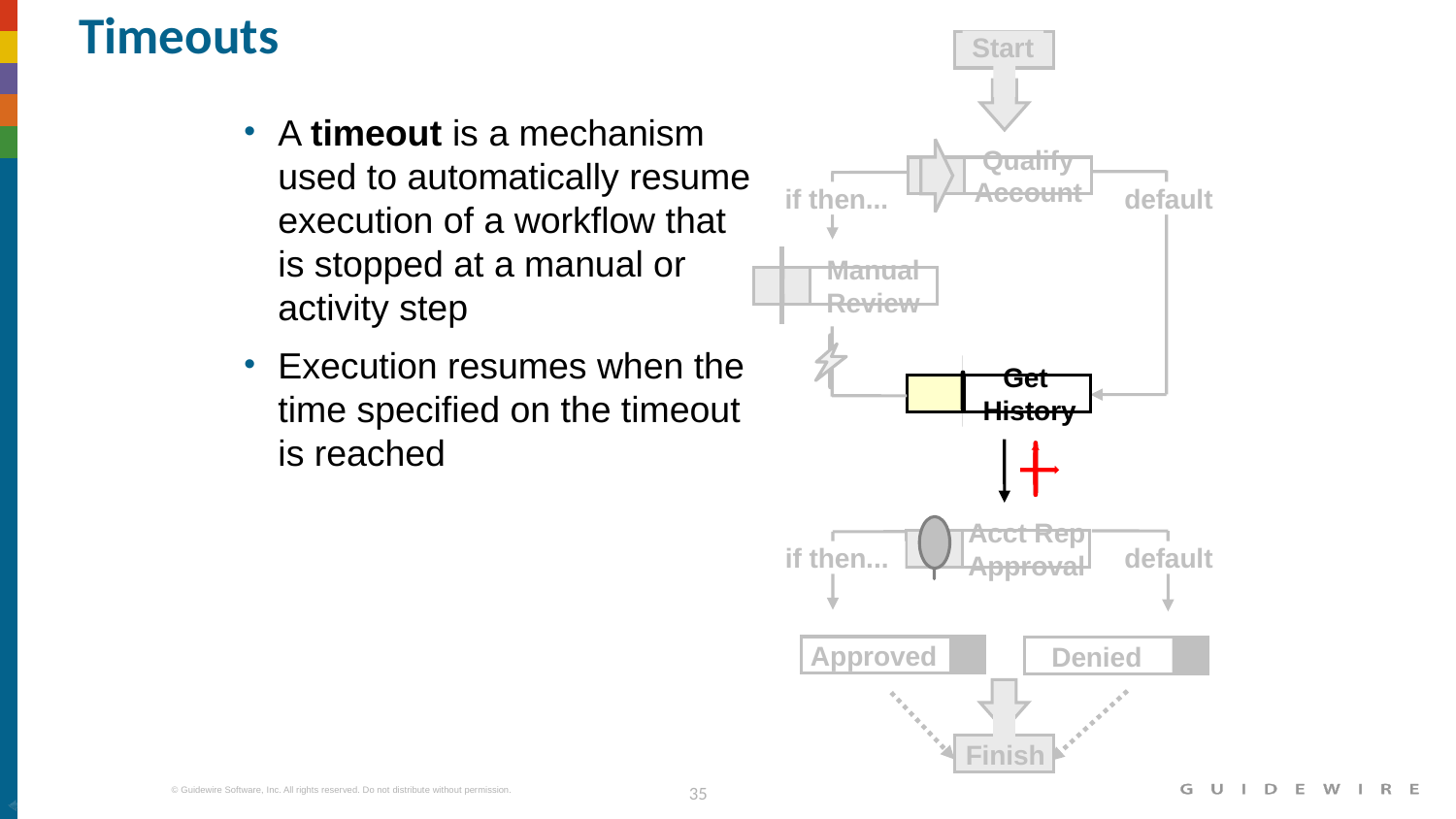

# Timeouts
Start

A timeout is a mechanism used to automatically resume execution of a workflow that is stopped at a manual or activity step
Execution resumes when the time specified on the timeout is reached

Qualify
Account

if then...
default

Manual
Review

Get
History

Acct Rep
Approval

if then...
default

Approved

Denied

Finish